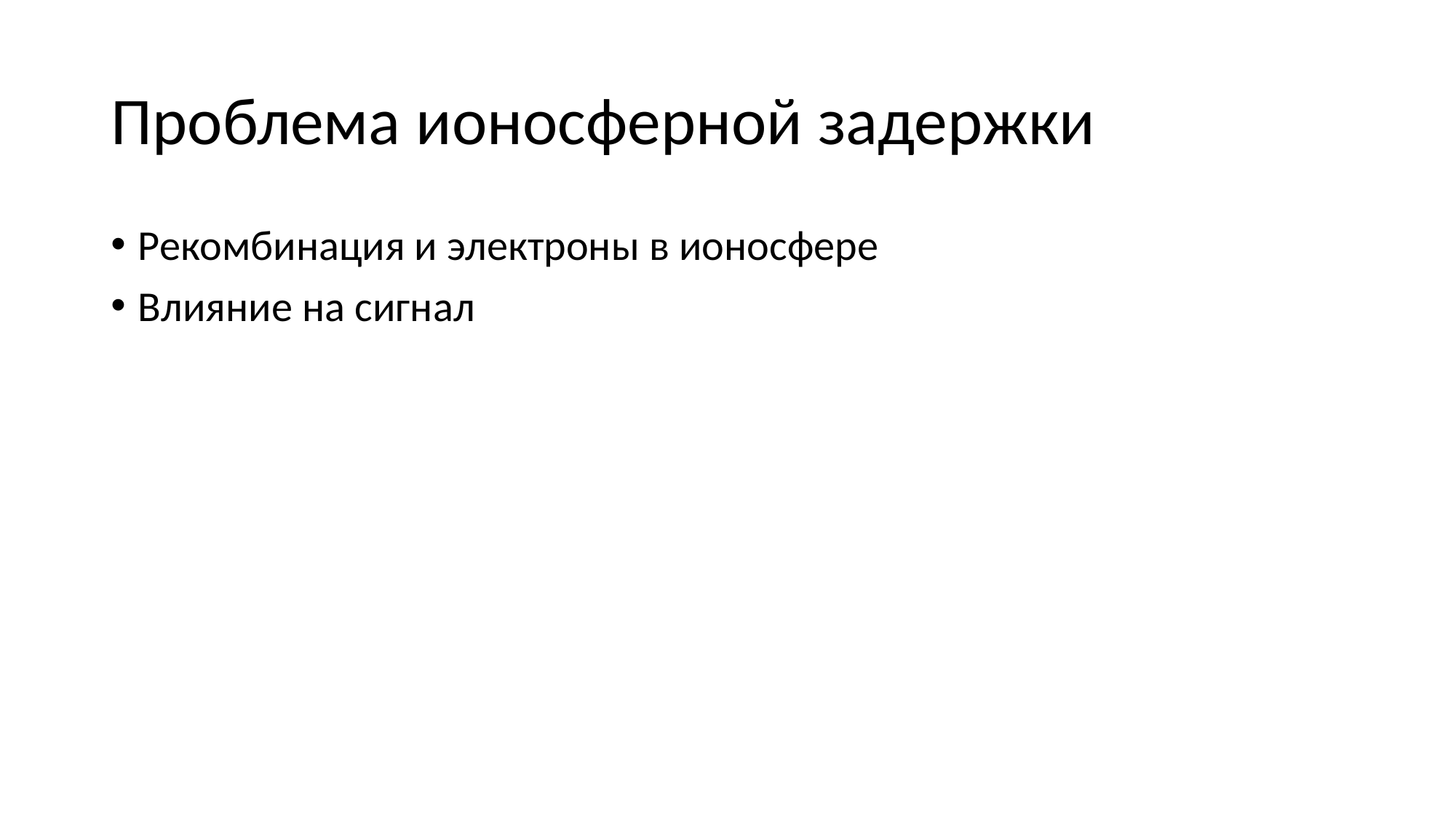

# Проблема ионосферной задержки
Рекомбинация и электроны в ионосфере
Влияние на сигнал